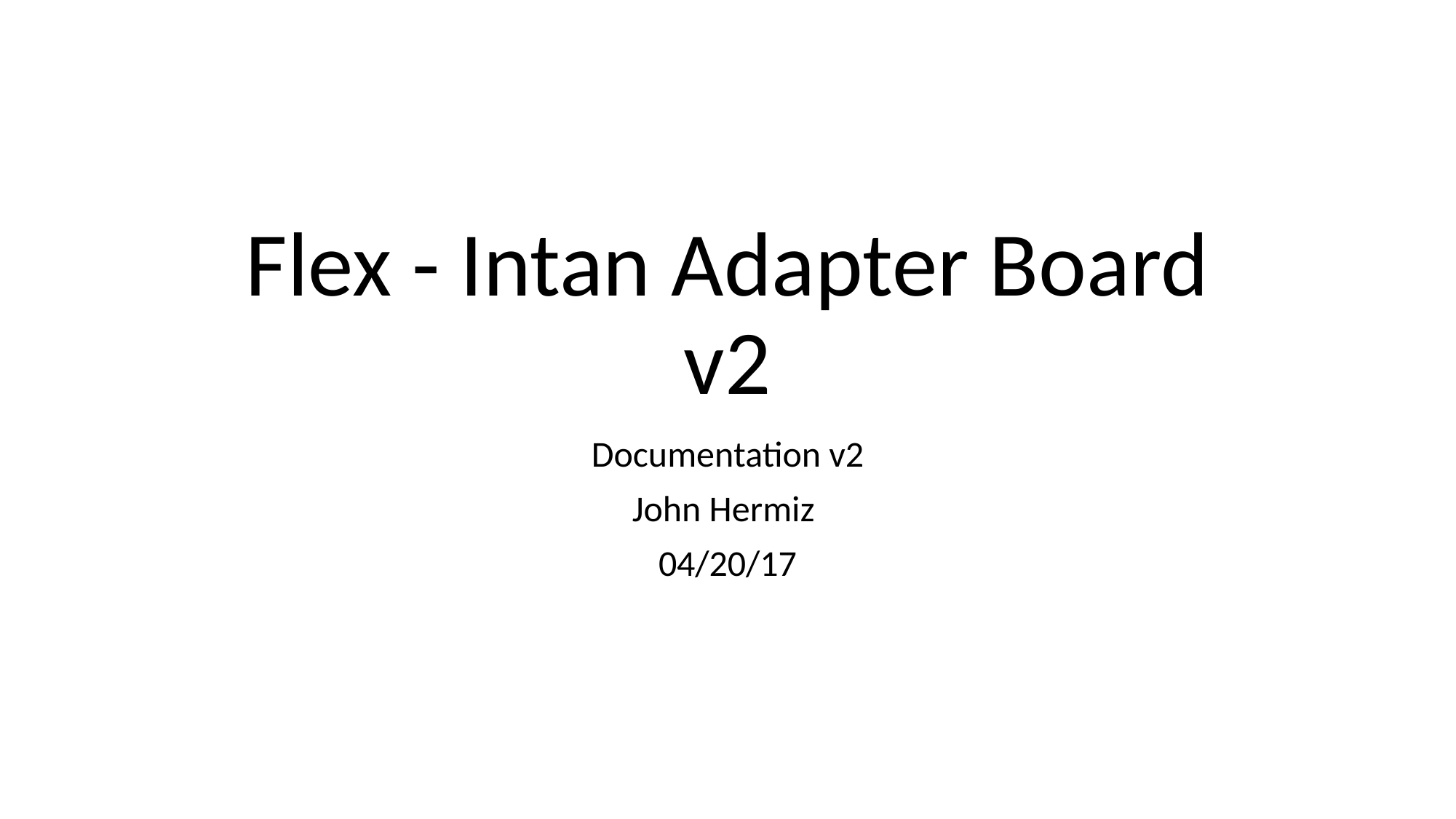

# Flex - Intan Adapter Board v2
Documentation v2
John Hermiz
04/20/17